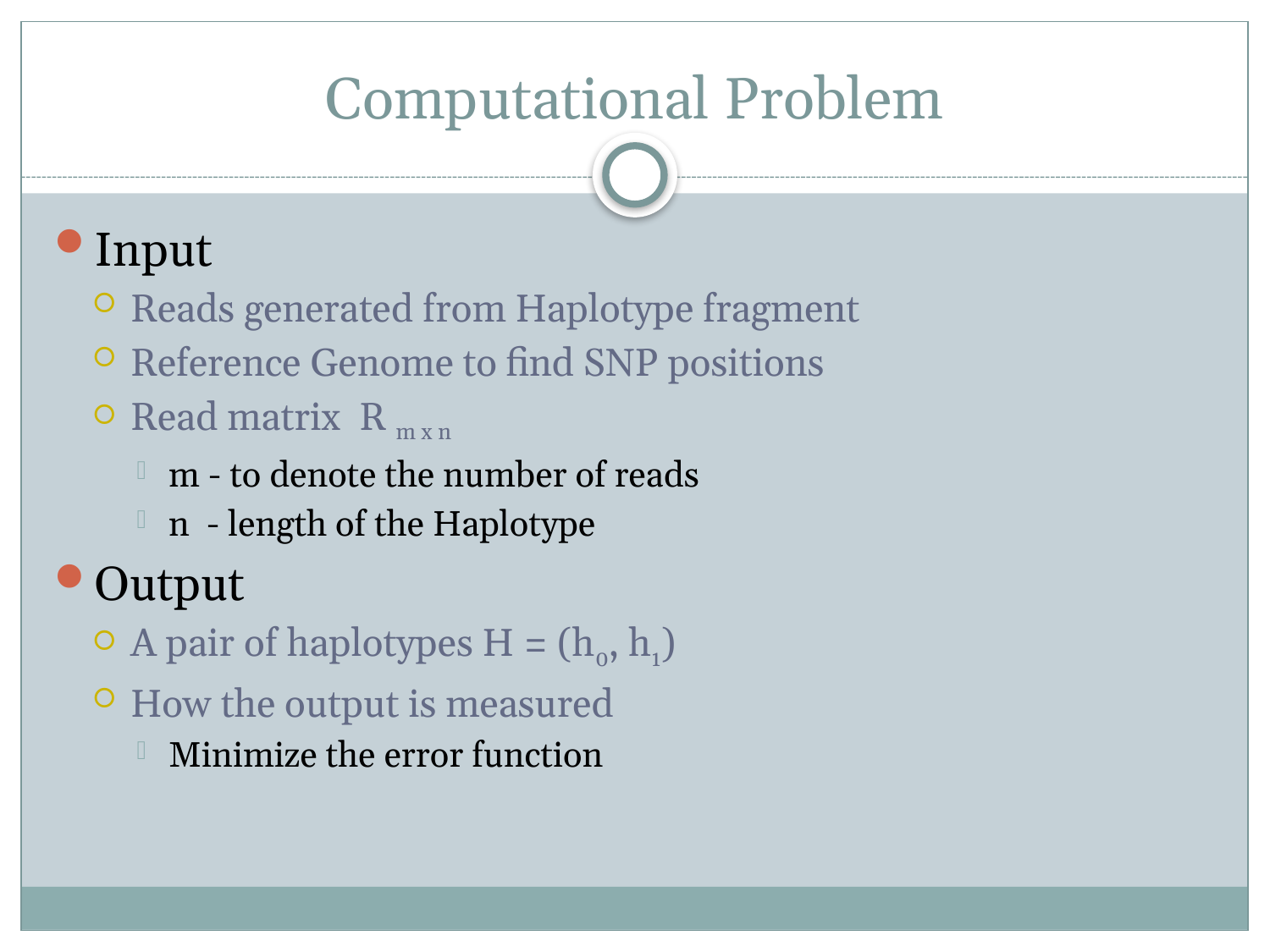

# Computational Problem
Input
Reads generated from Haplotype fragment
Reference Genome to find SNP positions
Read matrix  R m x n
m - to denote the number of reads
n  - length of the Haplotype
Output
A pair of haplotypes H = (h0, h1)
How the output is measured
Minimize the error function